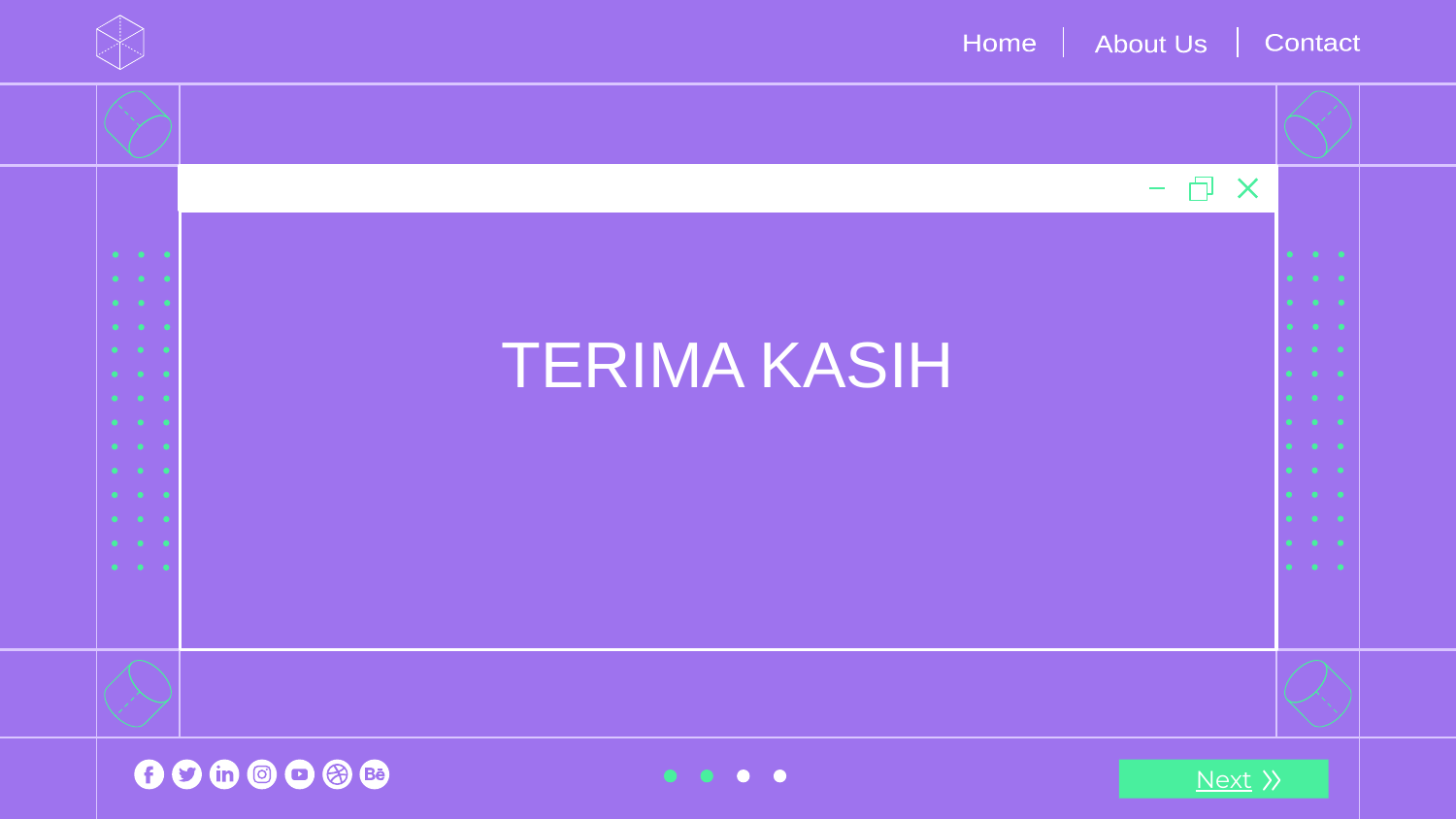

Contact
Home
About Us
TERIMA KASIH

Next